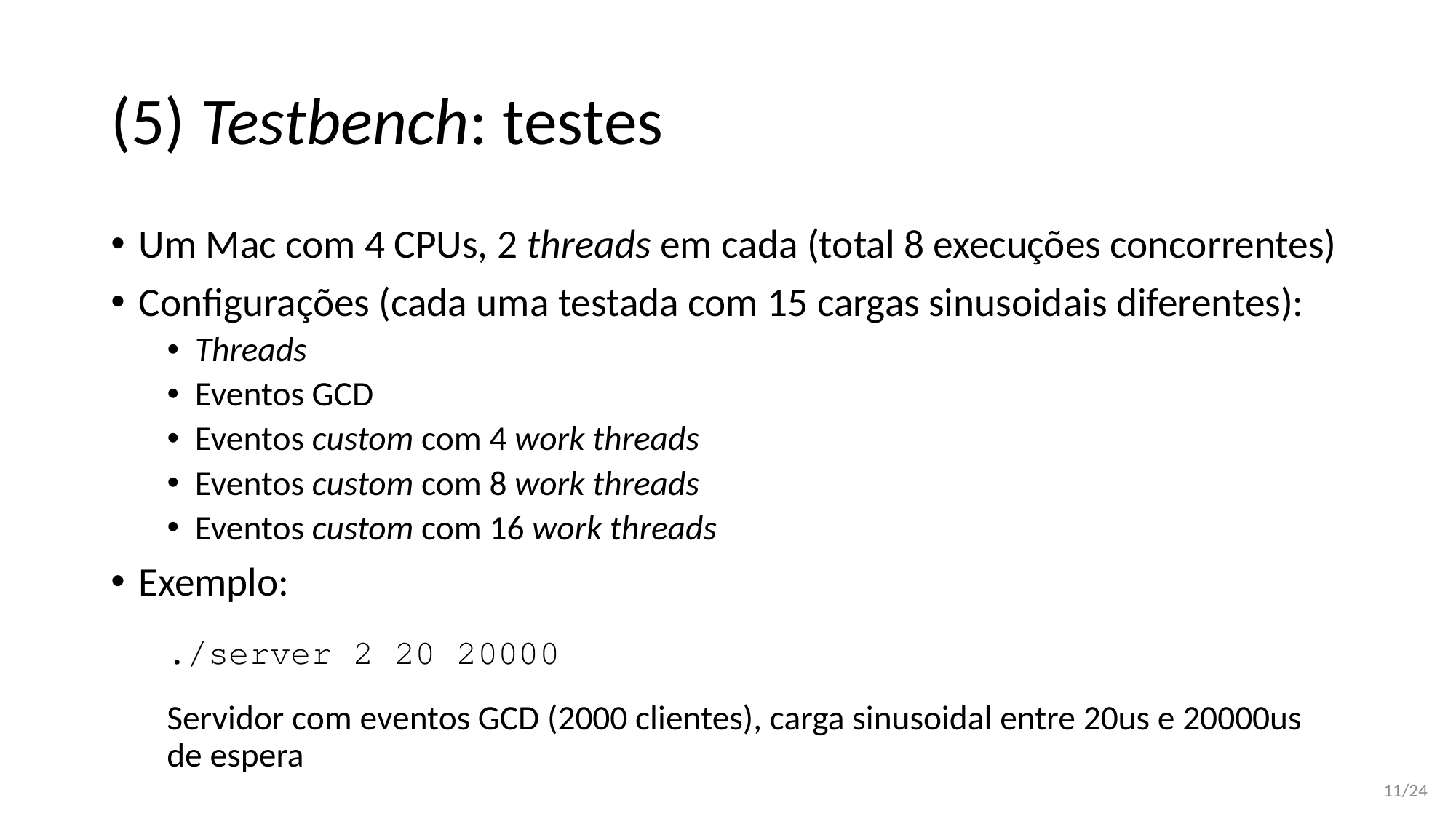

# (5) Testbench: testes
Um Mac com 4 CPUs, 2 threads em cada (total 8 execuções concorrentes)
Configurações (cada uma testada com 15 cargas sinusoidais diferentes):
Threads
Eventos GCD
Eventos custom com 4 work threads
Eventos custom com 8 work threads
Eventos custom com 16 work threads
Exemplo:

./server 2 20 20000

Servidor com eventos GCD (2000 clientes), carga sinusoidal entre 20us e 20000us de espera